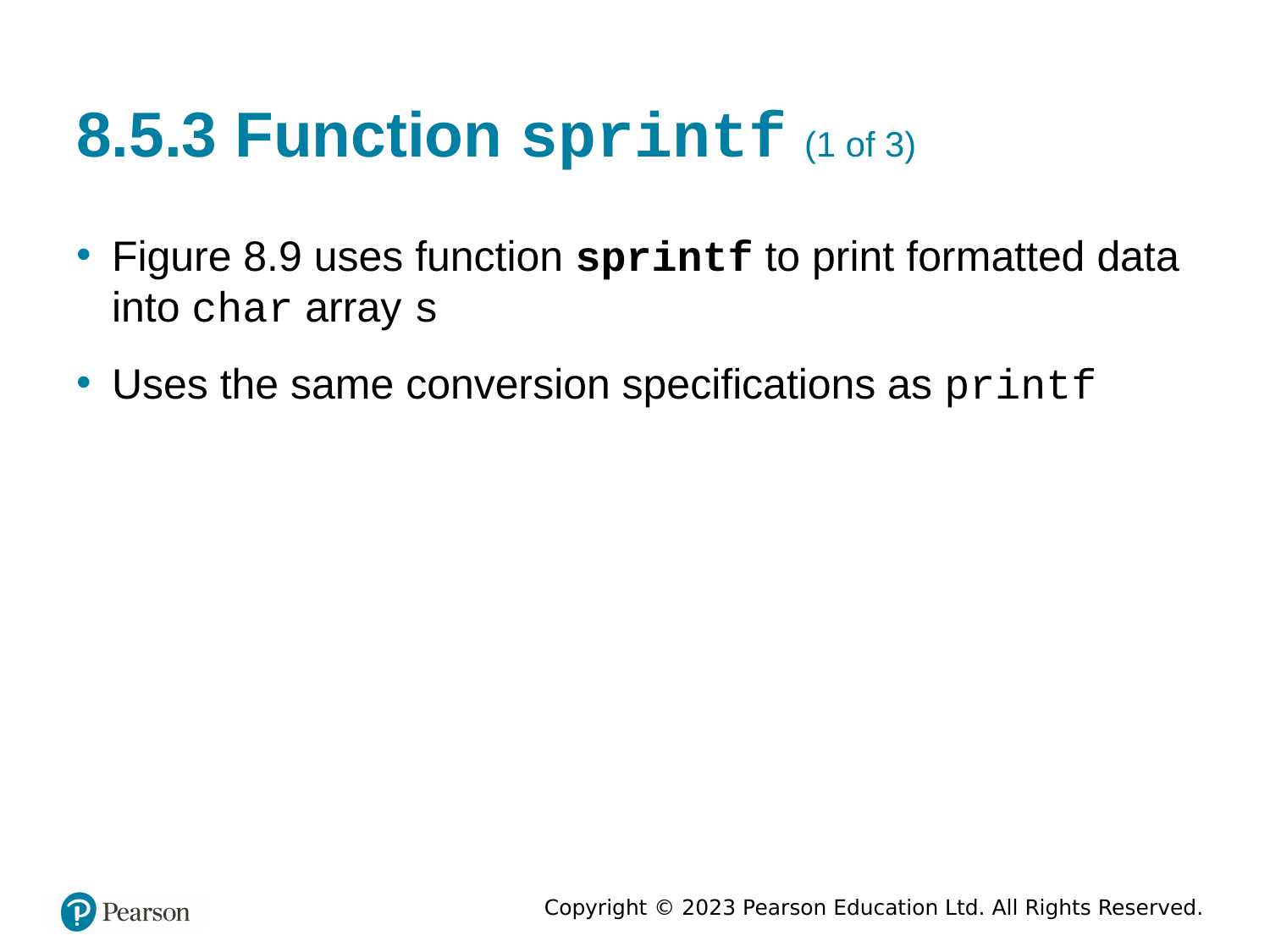

# 8.5.3 Function sprintf (1 of 3)
Figure 8.9 uses function sprintf to print formatted data into char array s
Uses the same conversion specifications as printf